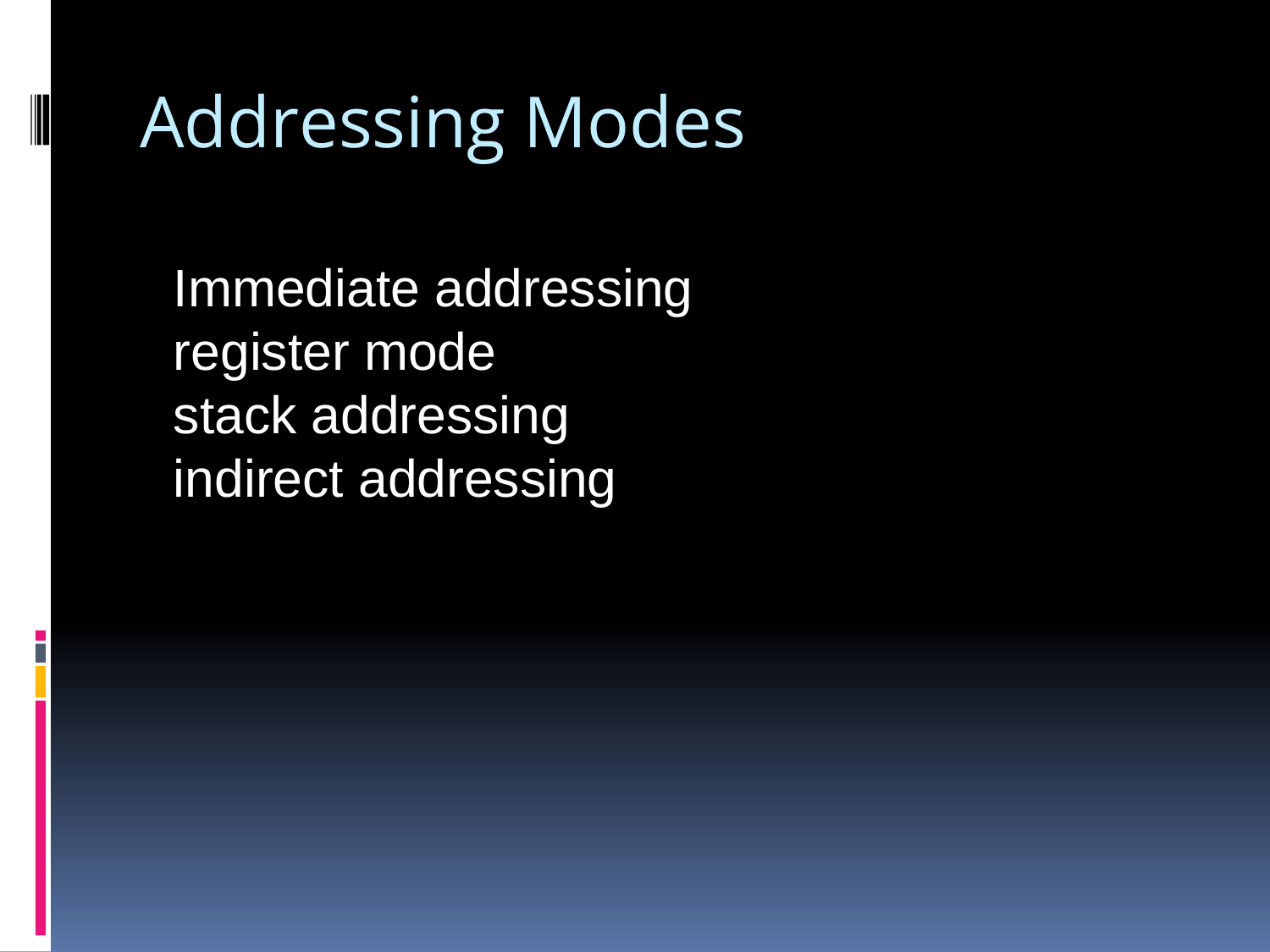

# Addressing Modes
Immediate addressing
register mode
stack addressing
indirect addressing